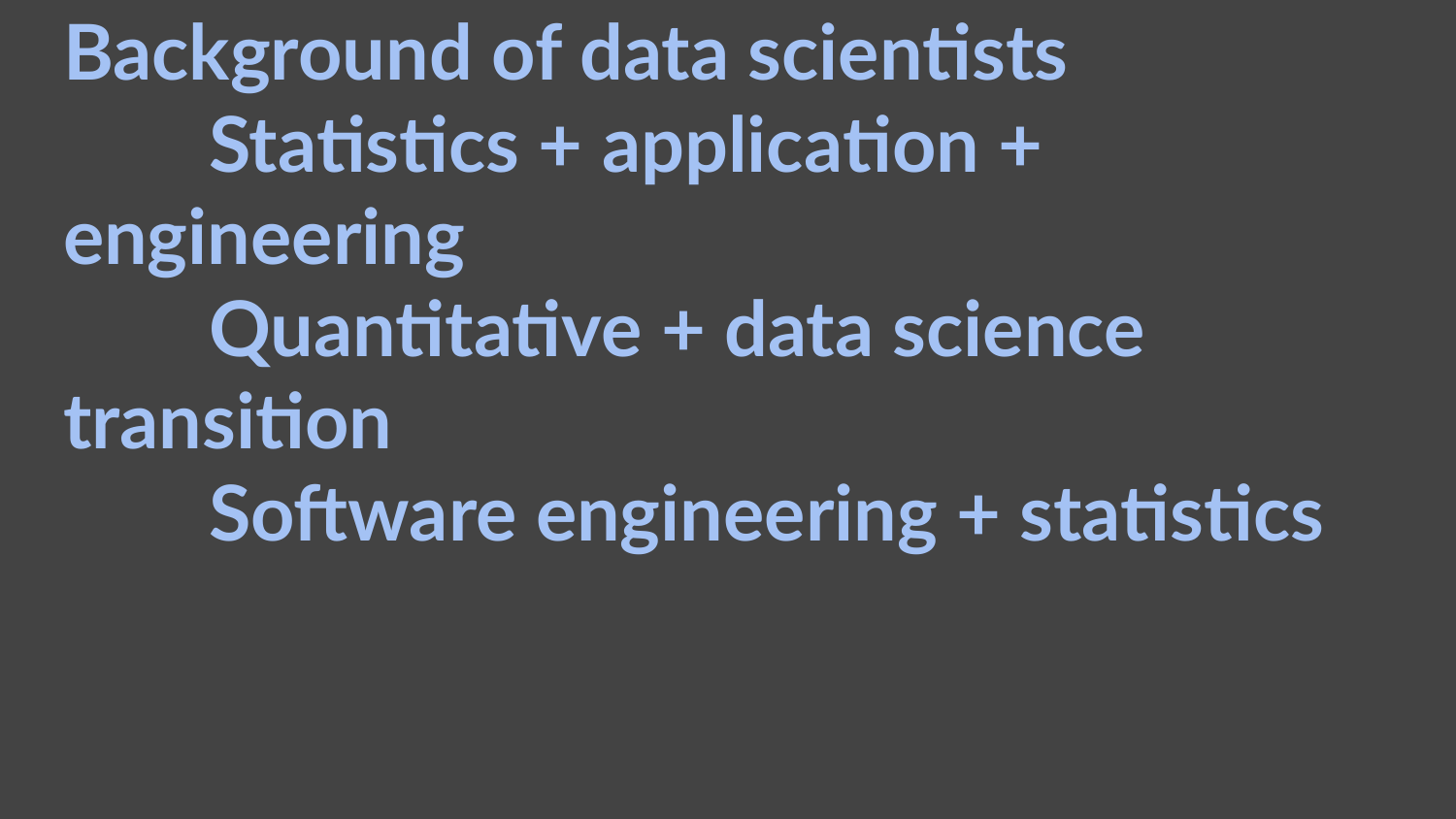

# Background of data scientists
	Statistics + application + engineering
	Quantitative + data science transition
	Software engineering + statistics